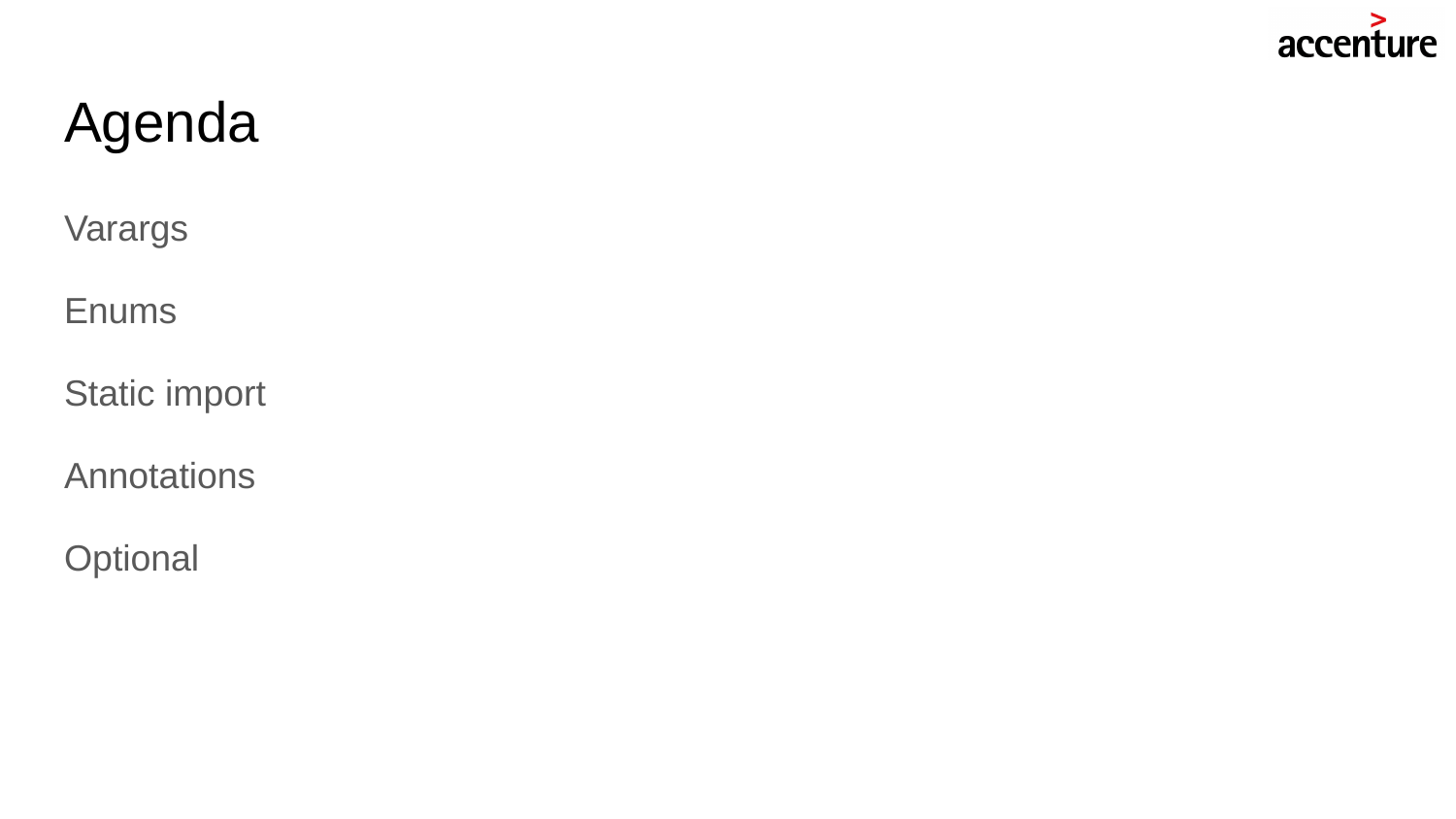

# Agenda
Varargs
Enums
Static import
Annotations
Optional